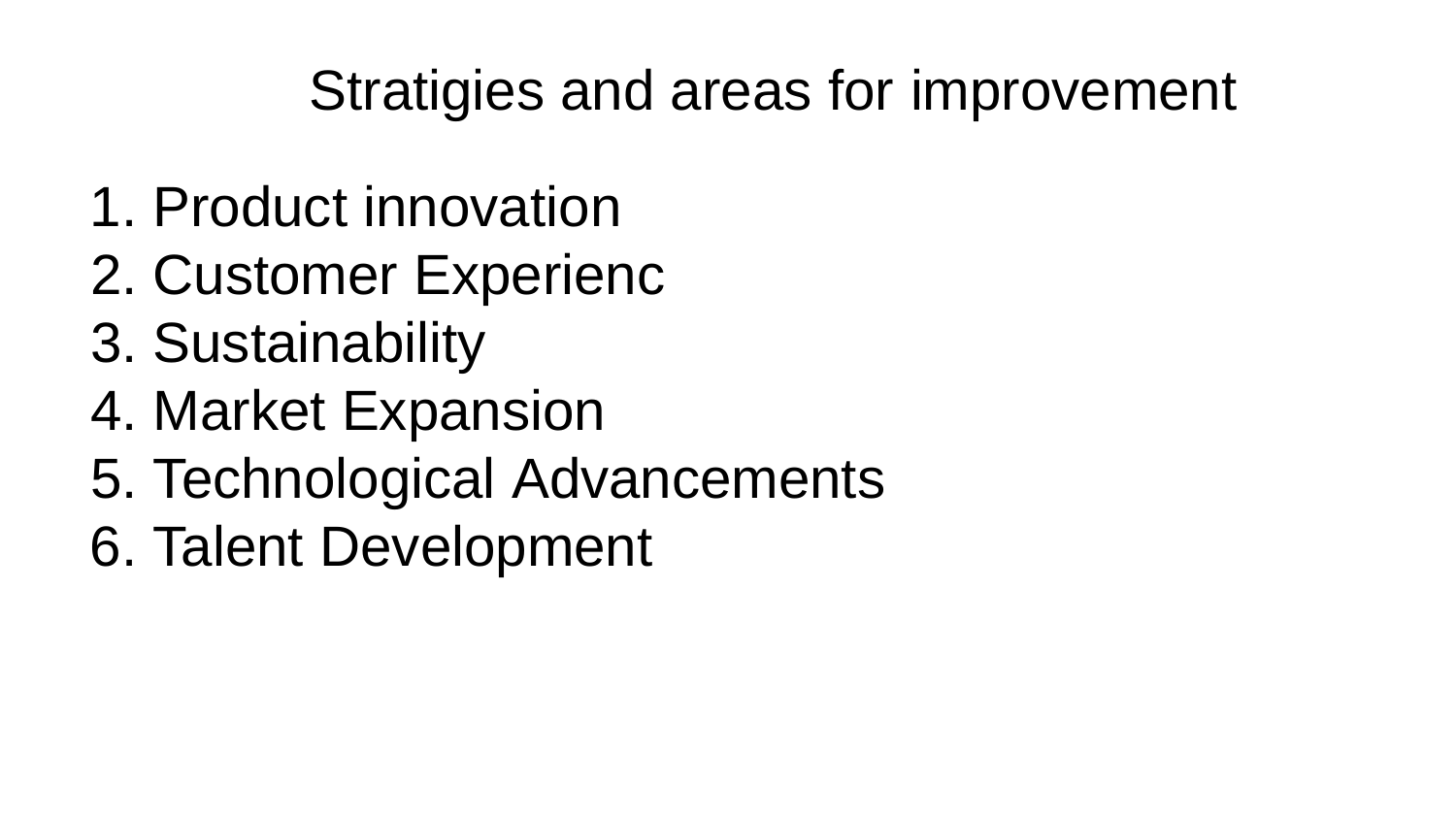

Stratigies and areas for improvement
Product innovation
Customer Experienc
Sustainability
Market Expansion
Technological Advancements
Talent Development